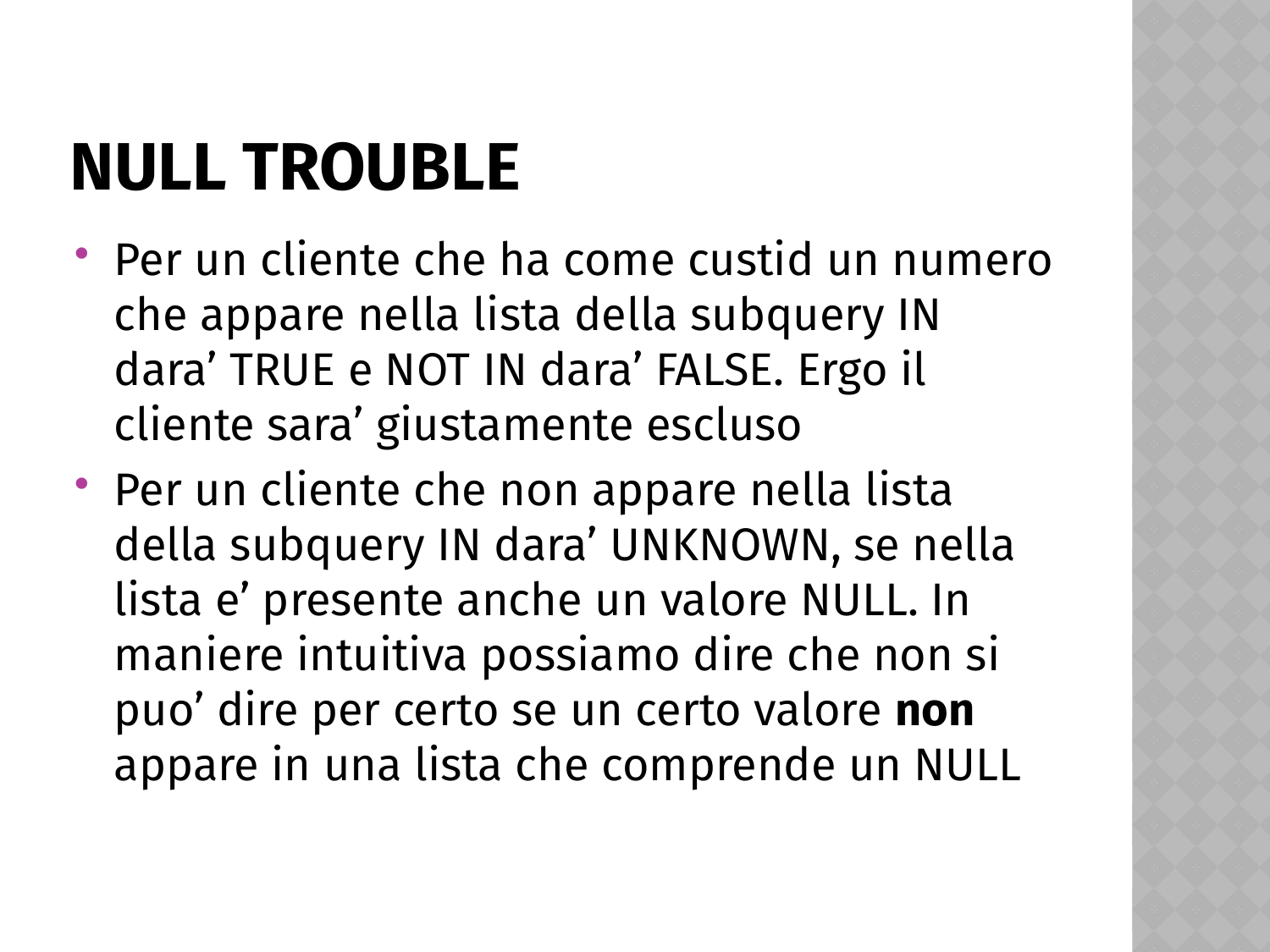

# Null trouble
Per un cliente che ha come custid un numero che appare nella lista della subquery IN dara’ TRUE e NOT IN dara’ FALSE. Ergo il cliente sara’ giustamente escluso
Per un cliente che non appare nella lista della subquery IN dara’ UNKNOWN, se nella lista e’ presente anche un valore NULL. In maniere intuitiva possiamo dire che non si puo’ dire per certo se un certo valore non appare in una lista che comprende un NULL